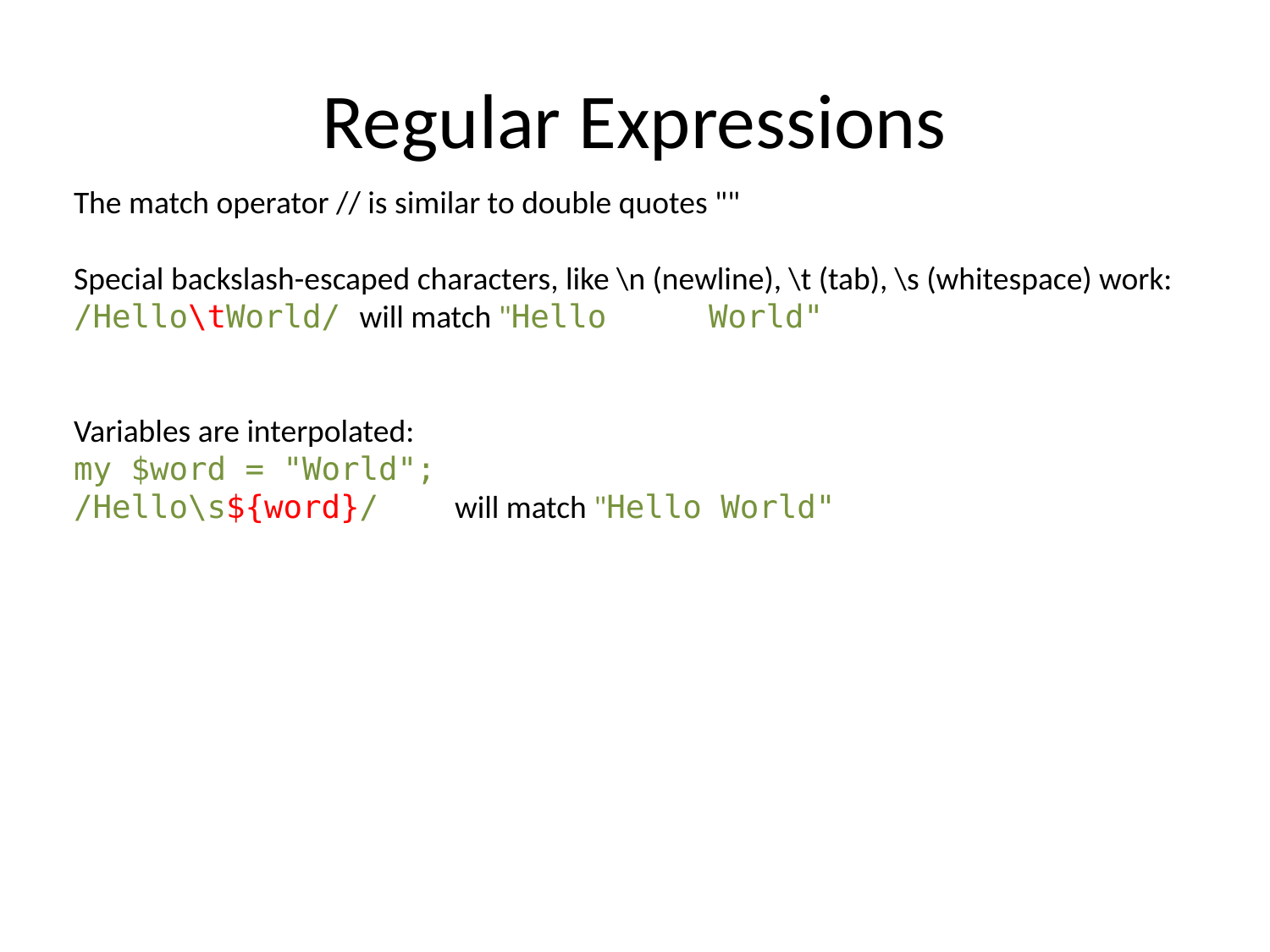

# Regular Expressions
The match operator // is similar to double quotes ""

Special backslash-escaped characters, like \n (newline), \t (tab), \s (whitespace) work:
/Hello\tWorld/ will match "Hello	World"

Variables are interpolated:
my $word = "World";
/Hello\s${word}/ 	will match "Hello World"